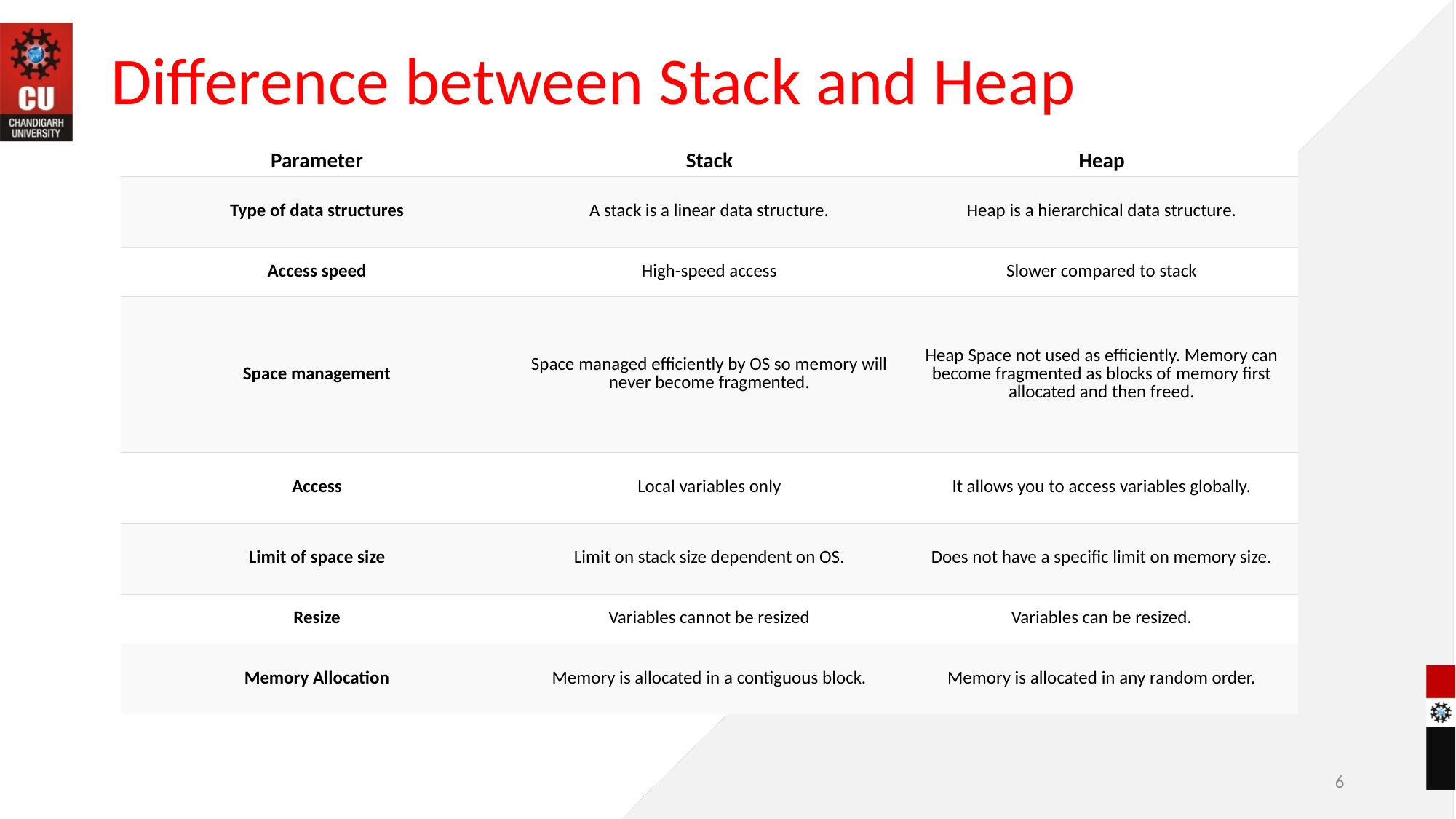

# Difference between Stack and Heap
| Parameter | Stack | Heap |
| --- | --- | --- |
| Type of data structures | A stack is a linear data structure. | Heap is a hierarchical data structure. |
| Access speed | High-speed access | Slower compared to stack |
| Space management | Space managed efficiently by OS so memory will never become fragmented. | Heap Space not used as efficiently. Memory can become fragmented as blocks of memory first allocated and then freed. |
| Access | Local variables only | It allows you to access variables globally. |
| Limit of space size | Limit on stack size dependent on OS. | Does not have a specific limit on memory size. |
| Resize | Variables cannot be resized | Variables can be resized. |
| Memory Allocation | Memory is allocated in a contiguous block. | Memory is allocated in any random order. |
|  |  |  |

6